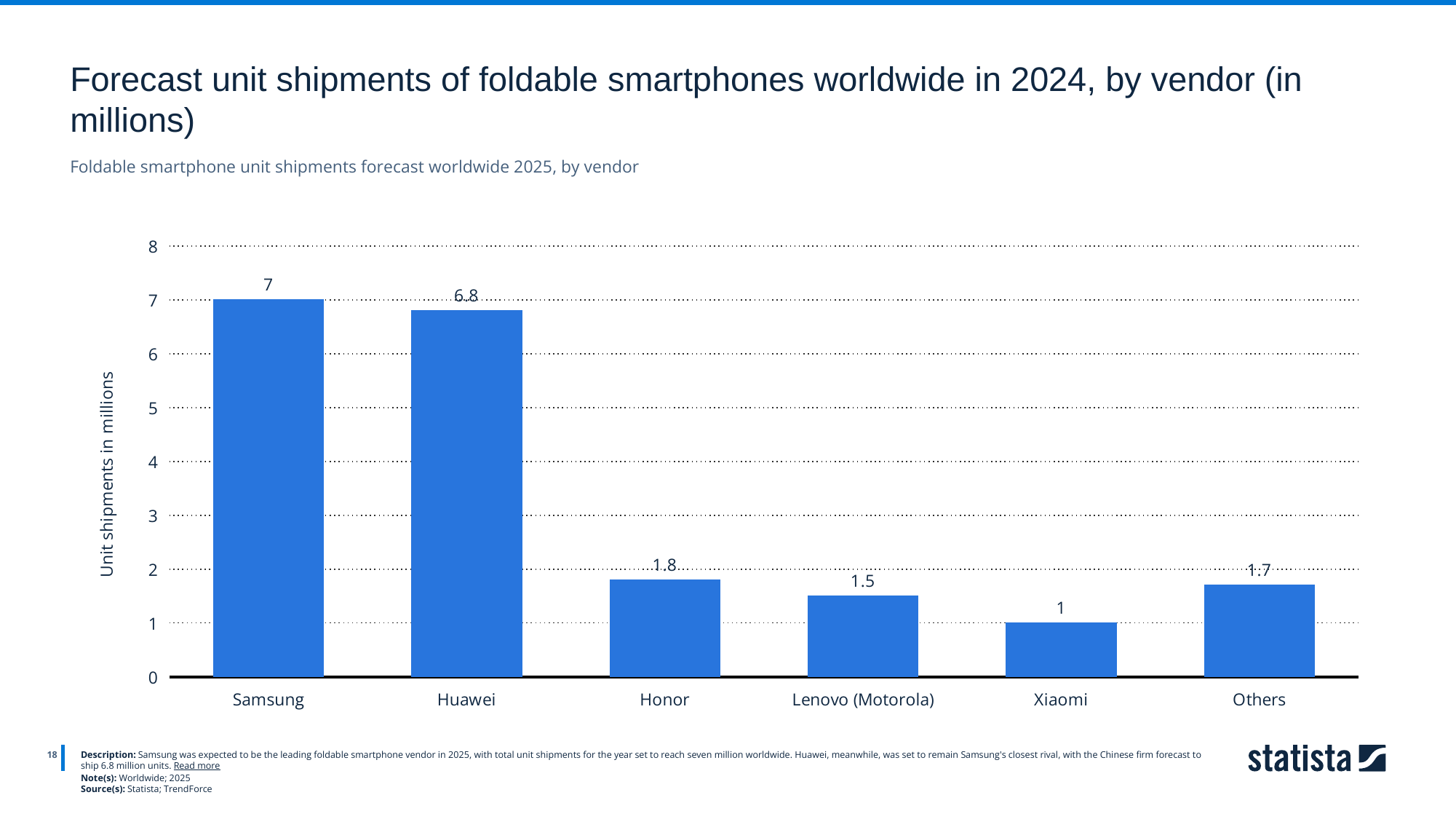

Forecast unit shipments of foldable smartphones worldwide in 2024, by vendor (in millions)
Foldable smartphone unit shipments forecast worldwide 2025, by vendor

### Chart

| Category | 2025 |
|---|---|
| Samsung | 7.0 |
| Huawei | 6.8 |
| Honor | 1.8 |
| Lenovo (Motorola) | 1.5 |
| Xiaomi | 1.0 |
| Others | 1.7 |
18
Description: Samsung was expected to be the leading foldable smartphone vendor in 2025, with total unit shipments for the year set to reach seven million worldwide. Huawei, meanwhile, was set to remain Samsung's closest rival, with the Chinese firm forecast to ship 6.8 million units. Read more
Note(s): Worldwide; 2025
Source(s): Statista; TrendForce